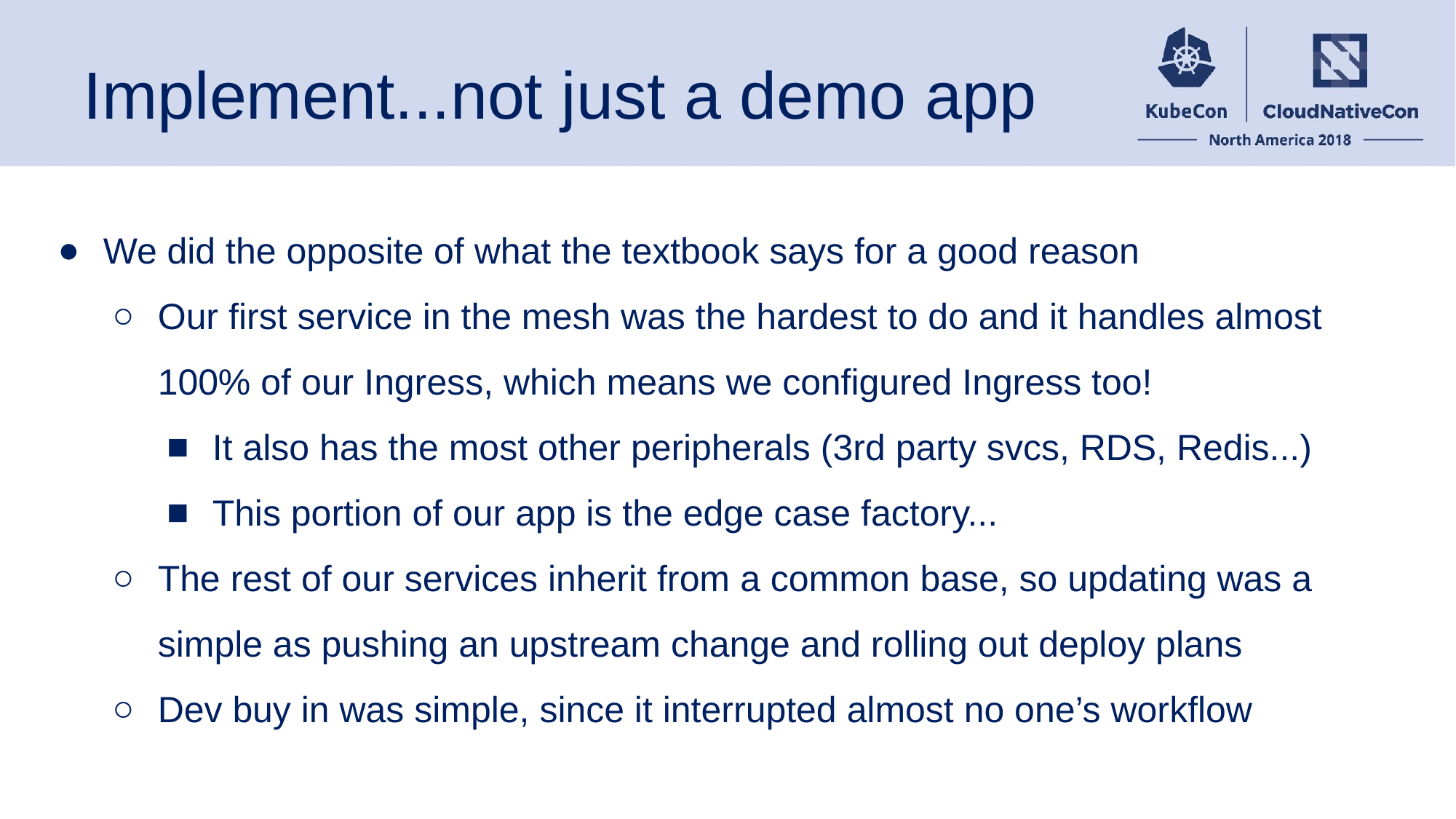

# Implement...not just a demo app
We did the opposite of what the textbook says for a good reason
Our first service in the mesh was the hardest to do and it handles almost 100% of our Ingress, which means we configured Ingress too!
It also has the most other peripherals (3rd party svcs, RDS, Redis...)
This portion of our app is the edge case factory...
The rest of our services inherit from a common base, so updating was a simple as pushing an upstream change and rolling out deploy plans
Dev buy in was simple, since it interrupted almost no one’s workflow